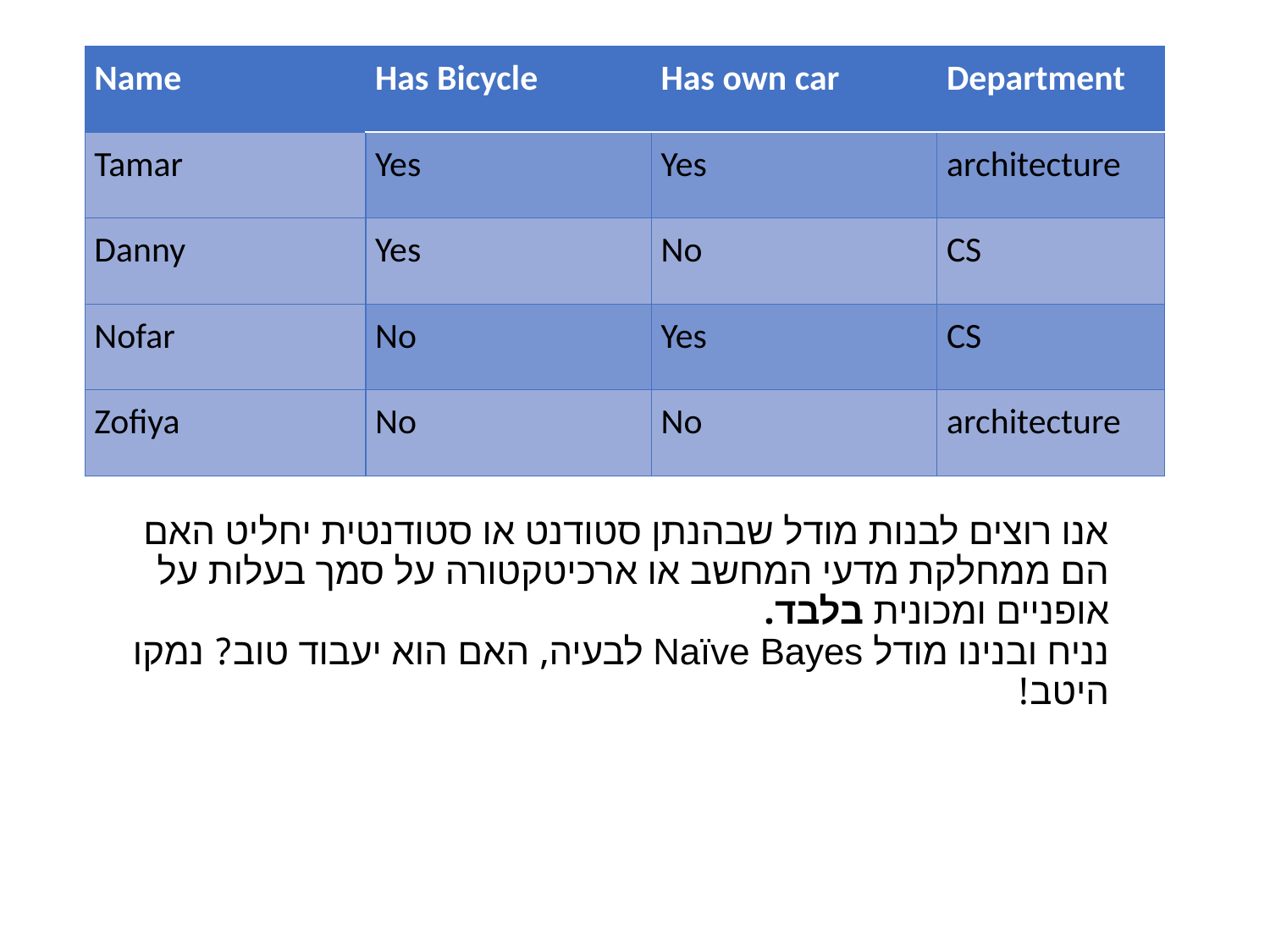

| Name | Has Bicycle | Has own car | Department |
| --- | --- | --- | --- |
| Tamar | Yes | Yes | architecture |
| Danny | Yes | No | CS |
| Nofar | No | Yes | CS |
| Zofiya | No | No | architecture |
אנו רוצים לבנות מודל שבהנתן סטודנט או סטודנטית יחליט האם הם ממחלקת מדעי המחשב או ארכיטקטורה על סמך בעלות על אופניים ומכונית בלבד.
נניח ובנינו מודל Naïve Bayes לבעיה, האם הוא יעבוד טוב? נמקו היטב!